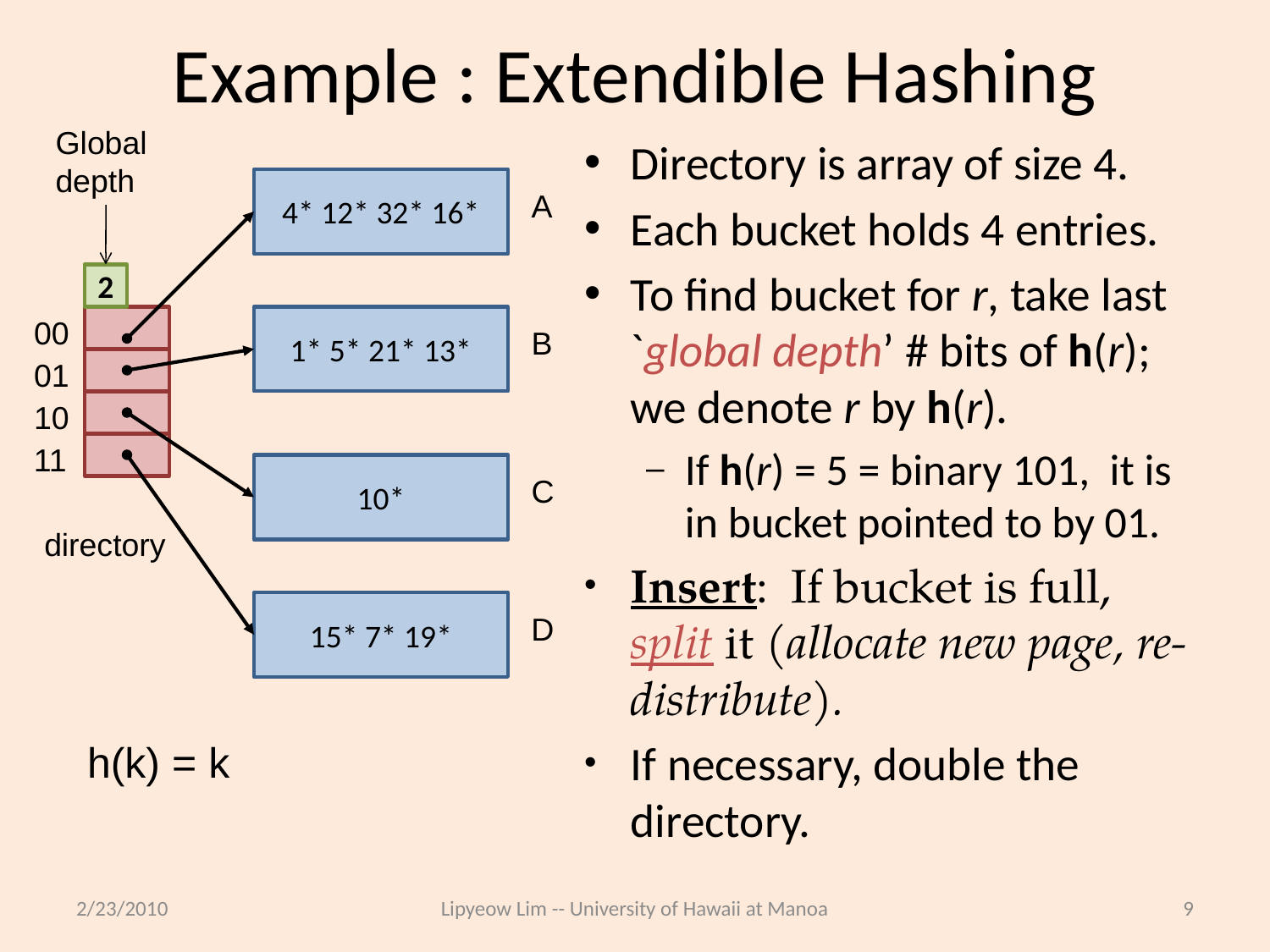

# Example : Extendible Hashing
Global
depth
Directory is array of size 4.
Each bucket holds 4 entries.
To find bucket for r, take last `global depth’ # bits of h(r); we denote r by h(r).
If h(r) = 5 = binary 101,  it is in bucket pointed to by 01.
Insert:  If bucket is full, split it (allocate new page, re-distribute).
If necessary, double the directory.
4* 12* 32* 16*
A
2
00

1* 5* 21* 13*
B
01

10

11

10*
C
directory
15* 7* 19*
D
h(k) = k
2/23/2010
Lipyeow Lim -- University of Hawaii at Manoa
9